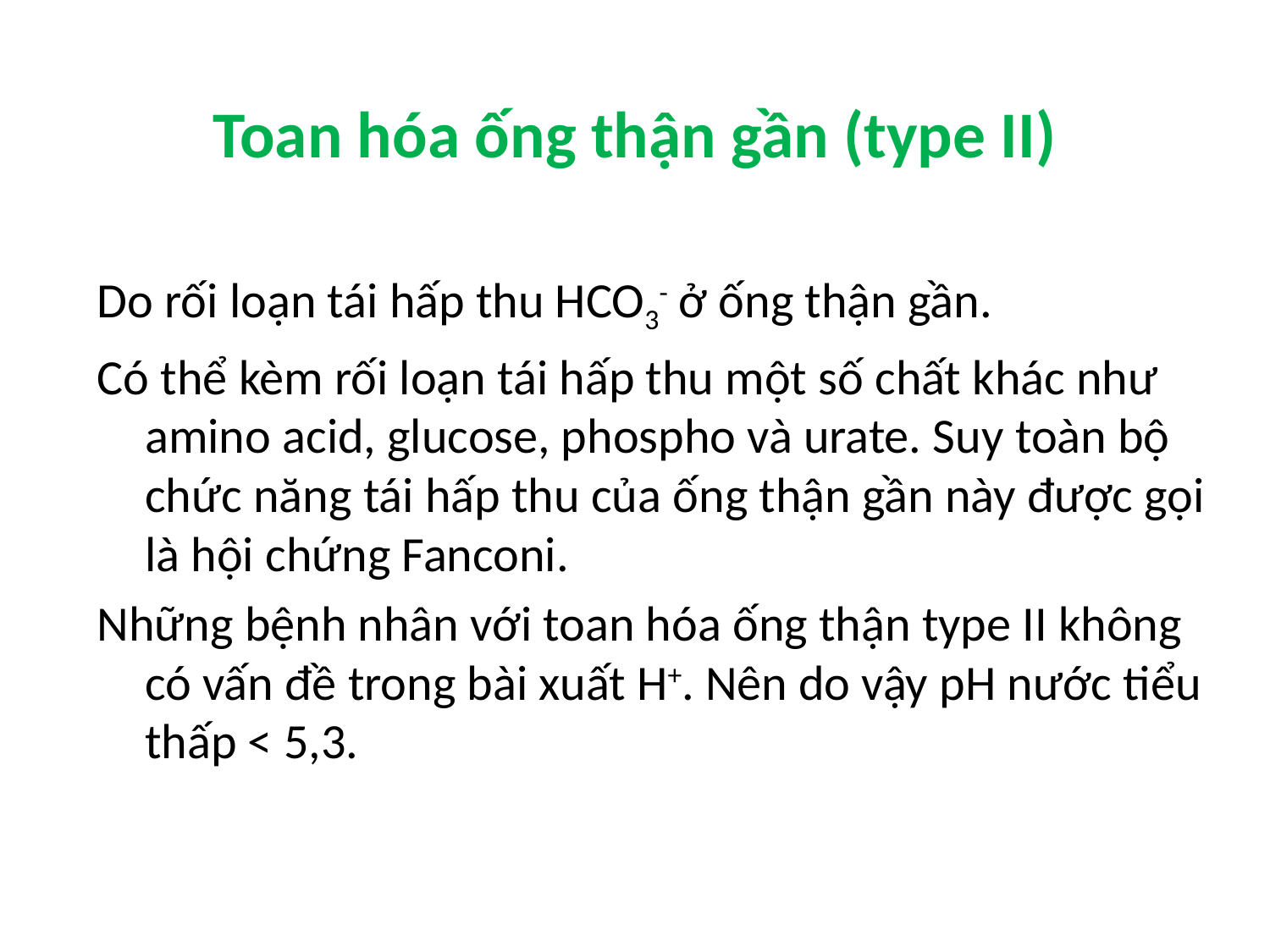

# Toan hóa ống thận gần (type II)

Do rối loạn tái hấp thu HCO3- ở ống thận gần.
Có thể kèm rối loạn tái hấp thu một số chất khác như amino acid, glucose, phospho và urate. Suy toàn bộ chức năng tái hấp thu của ống thận gần này được gọi là hội chứng Fanconi.
Những bệnh nhân với toan hóa ống thận type II không có vấn đề trong bài xuất H+. Nên do vậy pH nước tiểu thấp < 5,3.